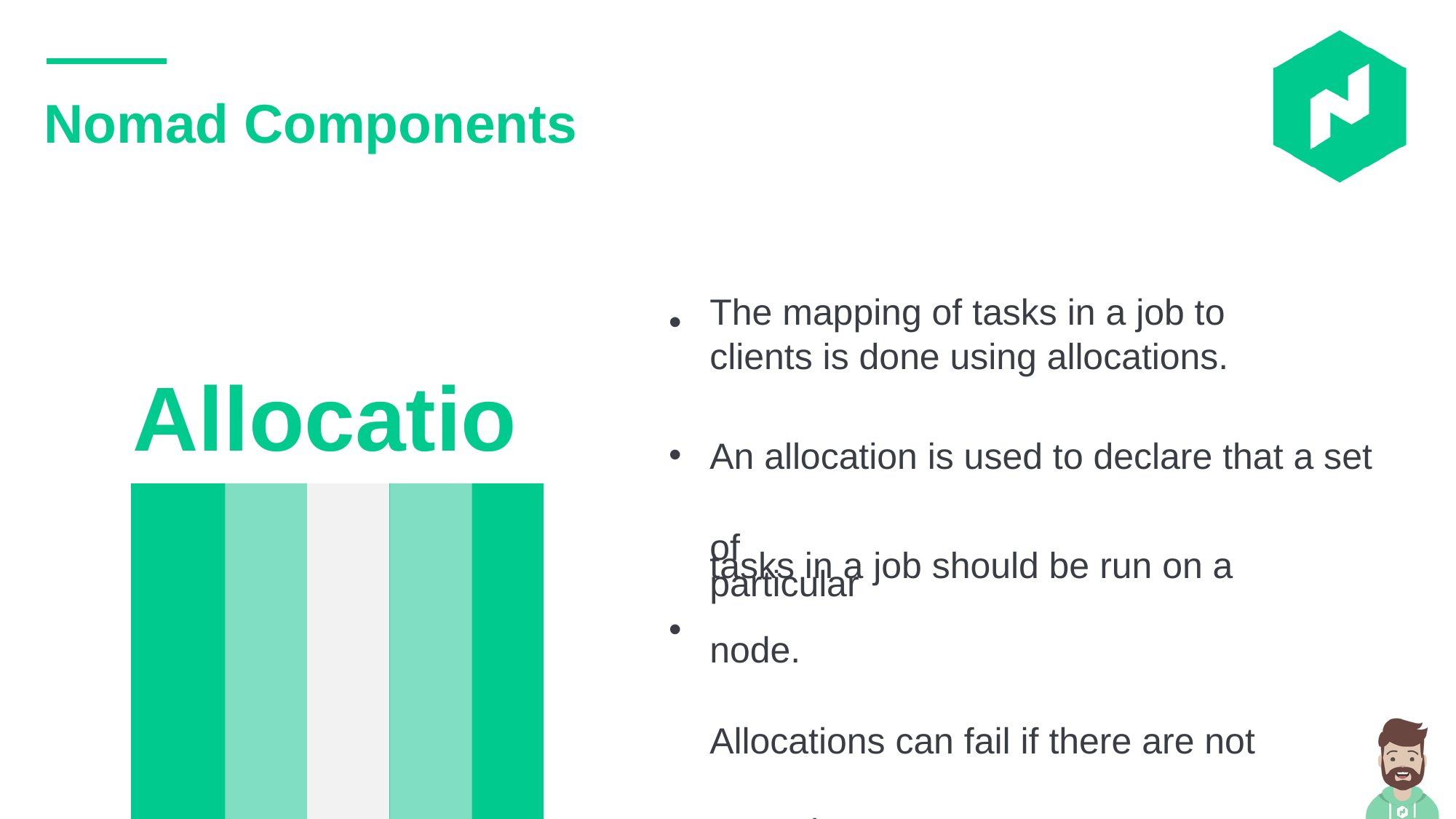

Nomad Components
The mapping of tasks in a job to clients is done using allocations.
•
Allocation
An allocation is used to declare that a set of
tasks in a job should be run on a particular
node.
Allocations can fail if there are not enough
resources to execute the task, a node is
down, etc.
•

•